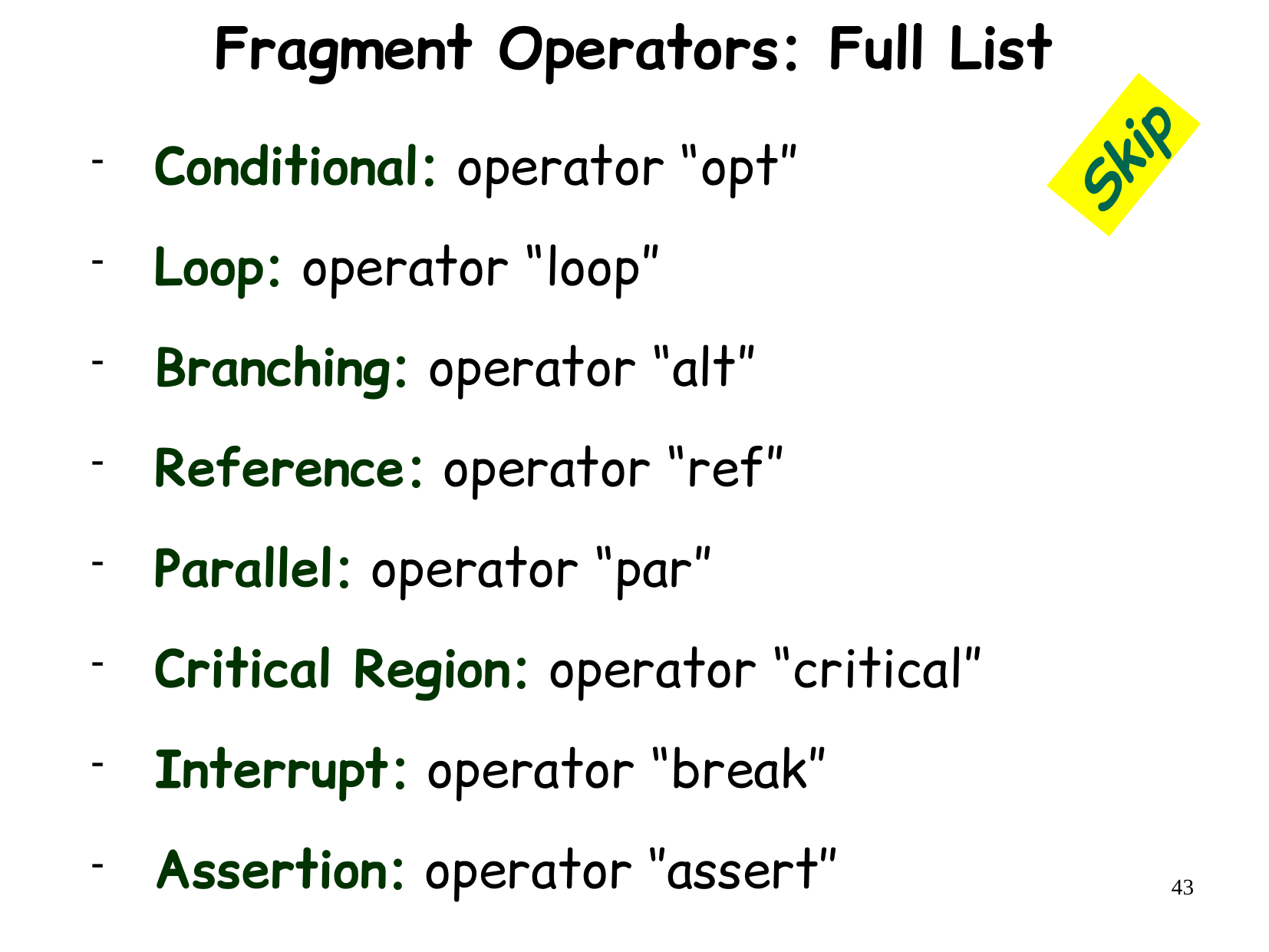

Fragment Operators: Full List
Skip
Conditional: operator “opt”
Loop: operator “loop”
Branching: operator “alt”
Reference: operator “ref”
Parallel: operator “par”
Critical Region: operator “critical”
Interrupt: operator “break”
Assertion: operator ‘’assert’’